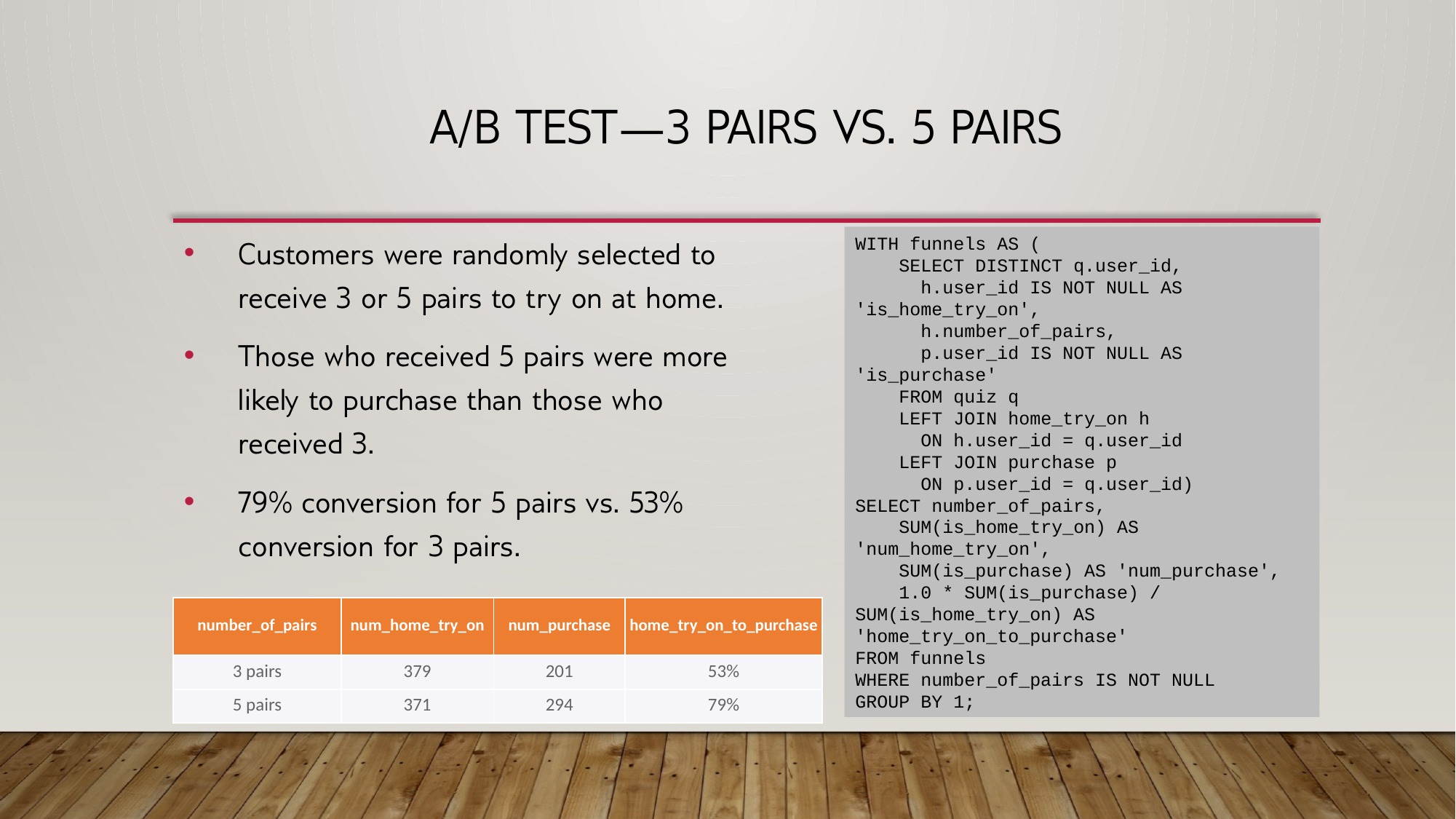

# A/B TEST—3 pairs vs. 5 pairs
Customers were randomly selected to receive 3 or 5 pairs to try on at home.
Those who received 5 pairs were more likely to purchase than those who received 3.
79% conversion for 5 pairs vs. 53% conversion for 3 pairs.
WITH funnels AS (
    SELECT DISTINCT q.user_id,
      h.user_id IS NOT NULL AS 'is_home_try_on',
      h.number_of_pairs,
      p.user_id IS NOT NULL AS 'is_purchase'
    FROM quiz q
    LEFT JOIN home_try_on h
      ON h.user_id = q.user_id
    LEFT JOIN purchase p
      ON p.user_id = q.user_id)
SELECT number_of_pairs,
    SUM(is_home_try_on) AS 'num_home_try_on',
    SUM(is_purchase) AS 'num_purchase',
    1.0 * SUM(is_purchase) / SUM(is_home_try_on) AS 'home_try_on_to_purchase'
FROM funnels
WHERE number_of_pairs IS NOT NULL
GROUP BY 1;
| number\_of\_pairs | num\_home\_try\_on | num\_purchase | home\_try\_on\_to\_purchase |
| --- | --- | --- | --- |
| 3 pairs | 379 | 201 | 53% |
| 5 pairs | 371 | 294 | 79% |